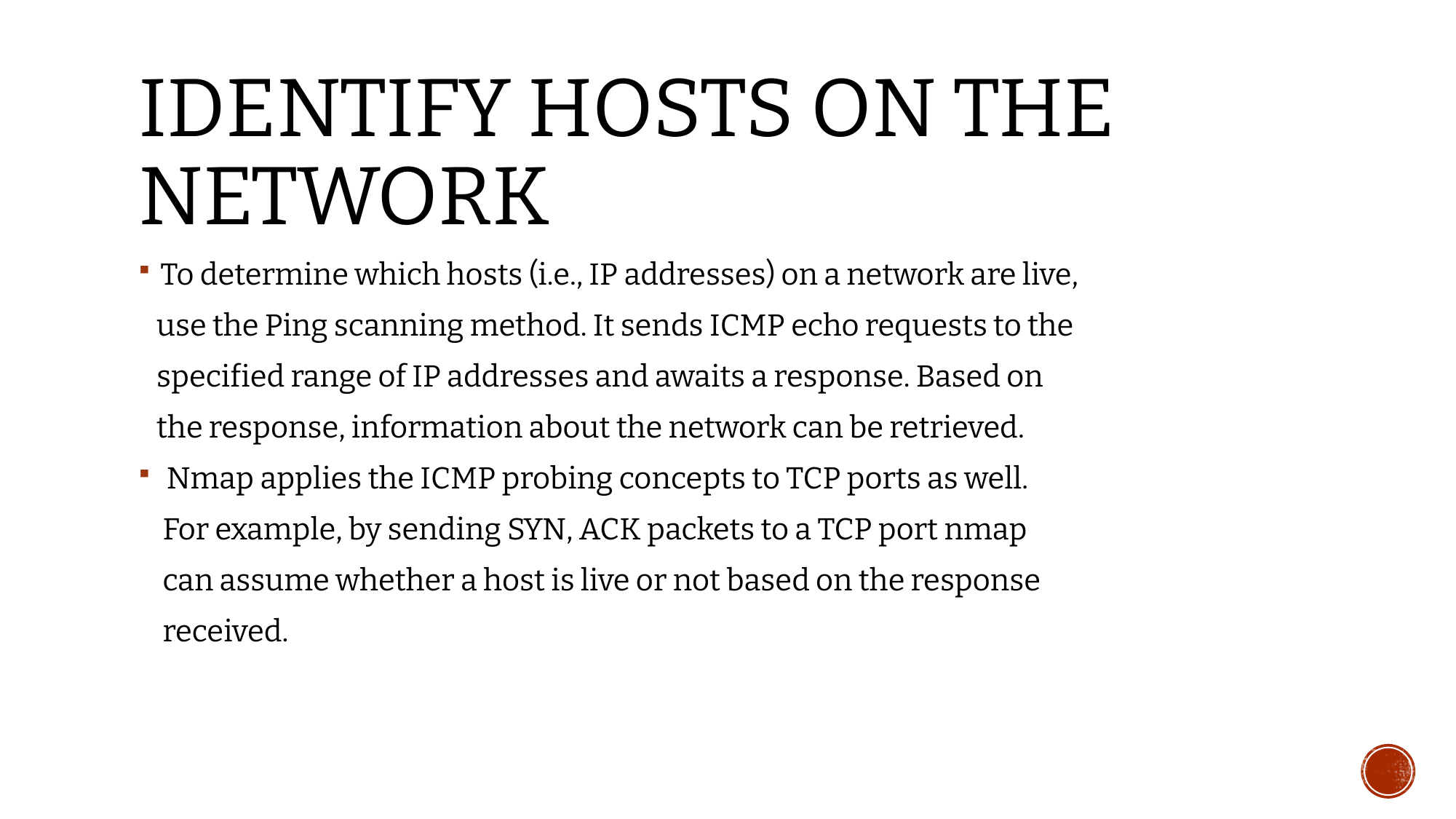

# Identify Hosts on the Network
To determine which hosts (i.e., IP addresses) on a network are live,
   use the Ping scanning method. It sends ICMP echo requests to the
   specified range of IP addresses and awaits a response. Based on
   the response, information about the network can be retrieved.
 Nmap applies the ICMP probing concepts to TCP ports as well.
    For example, by sending SYN, ACK packets to a TCP port nmap
    can assume whether a host is live or not based on the response
    received.